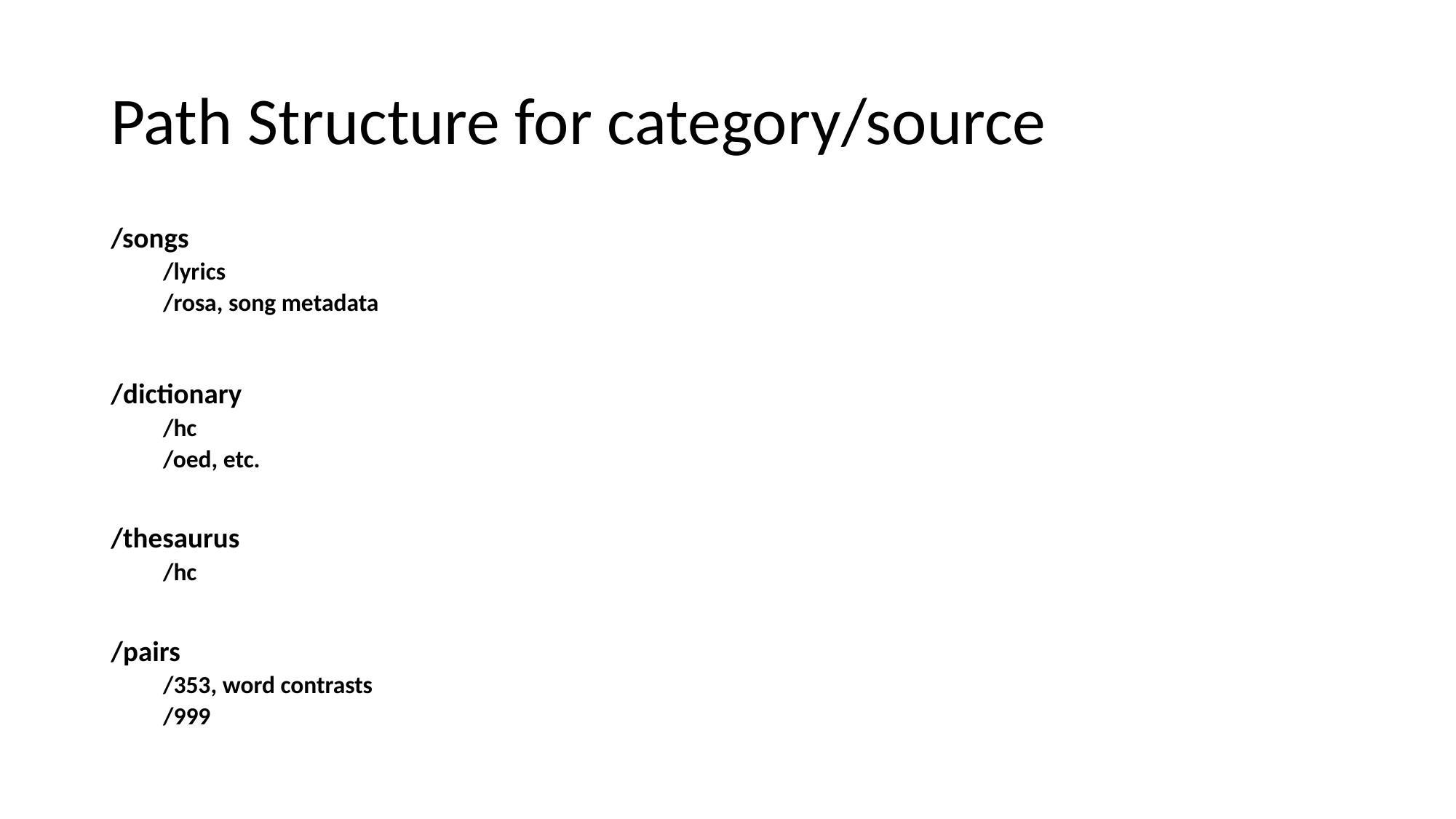

# Path Structure for category/source
/songs
/lyrics
/rosa, song metadata
/dictionary
/hc
/oed, etc.

/thesaurus
/hc

/pairs
/353, word contrasts
/999